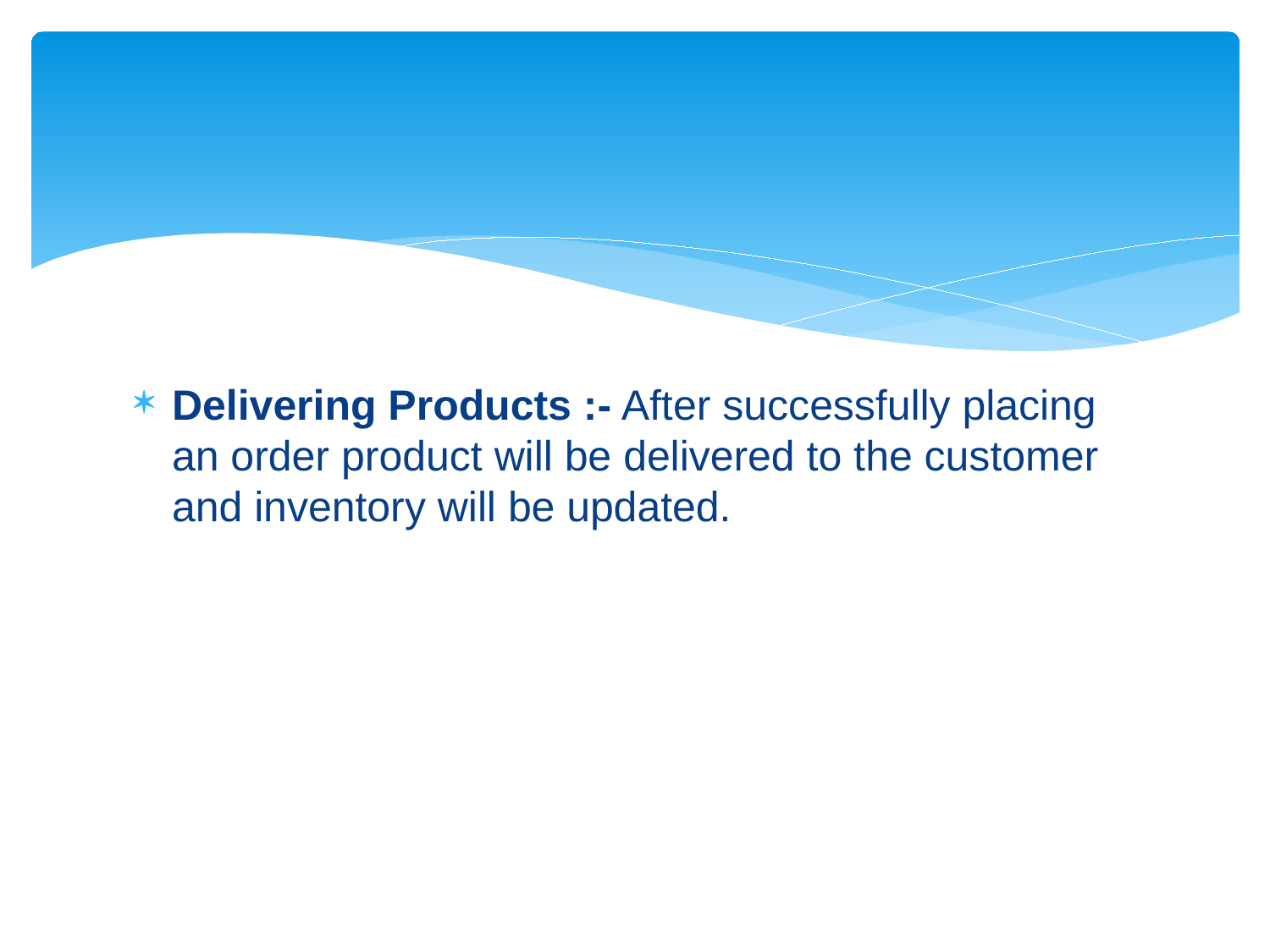

Delivering Products :- After successfully placing an order product will be delivered to the customer and inventory will be updated.